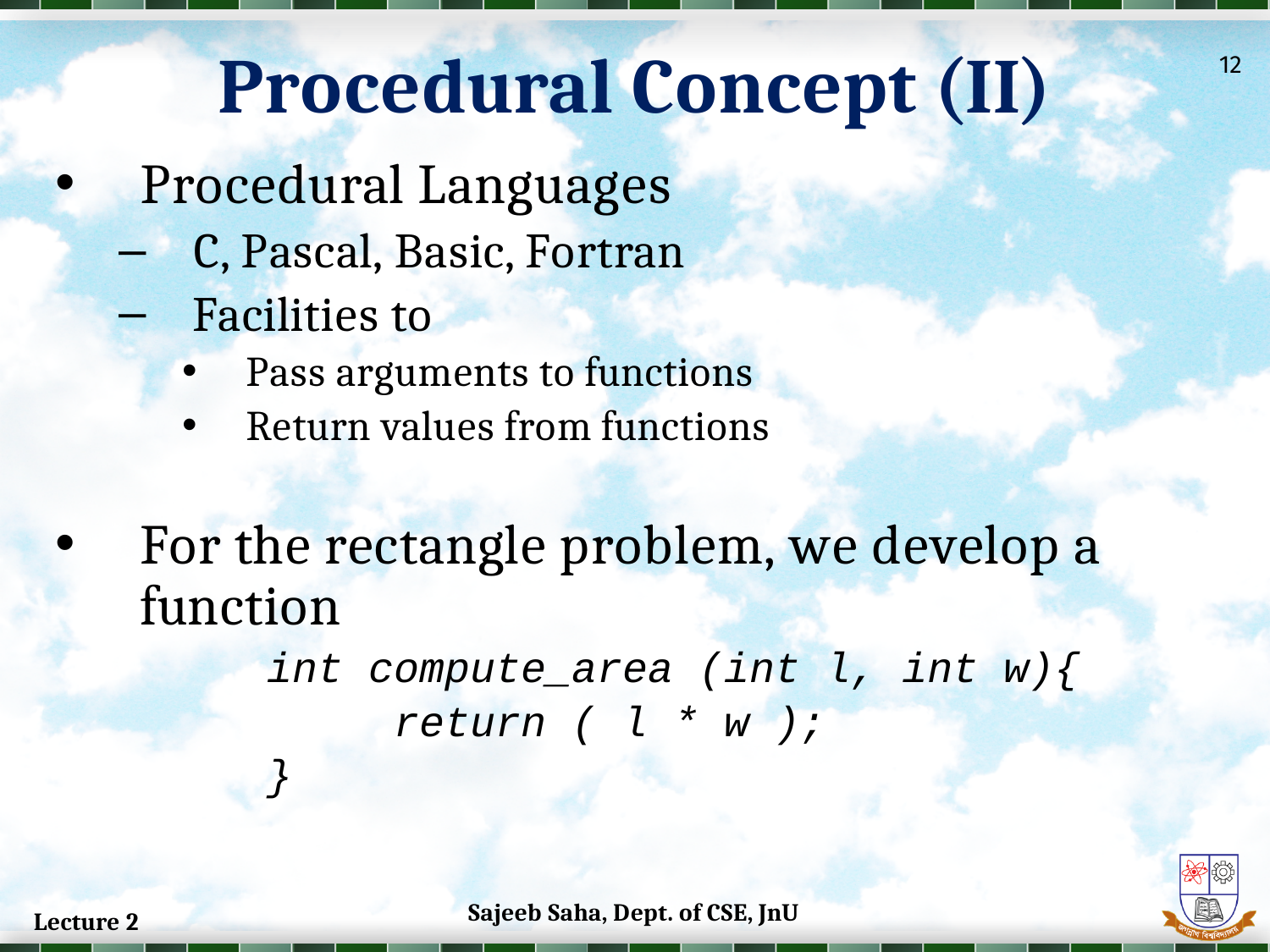

Procedural Concept (II)
12
Procedural Languages
C, Pascal, Basic, Fortran
Facilities to
Pass arguments to functions
Return values from functions

For the rectangle problem, we develop a function
		int compute_area (int l, int w){
			return ( l * w );
		}
Sajeeb Saha, Dept. of CSE, JnU